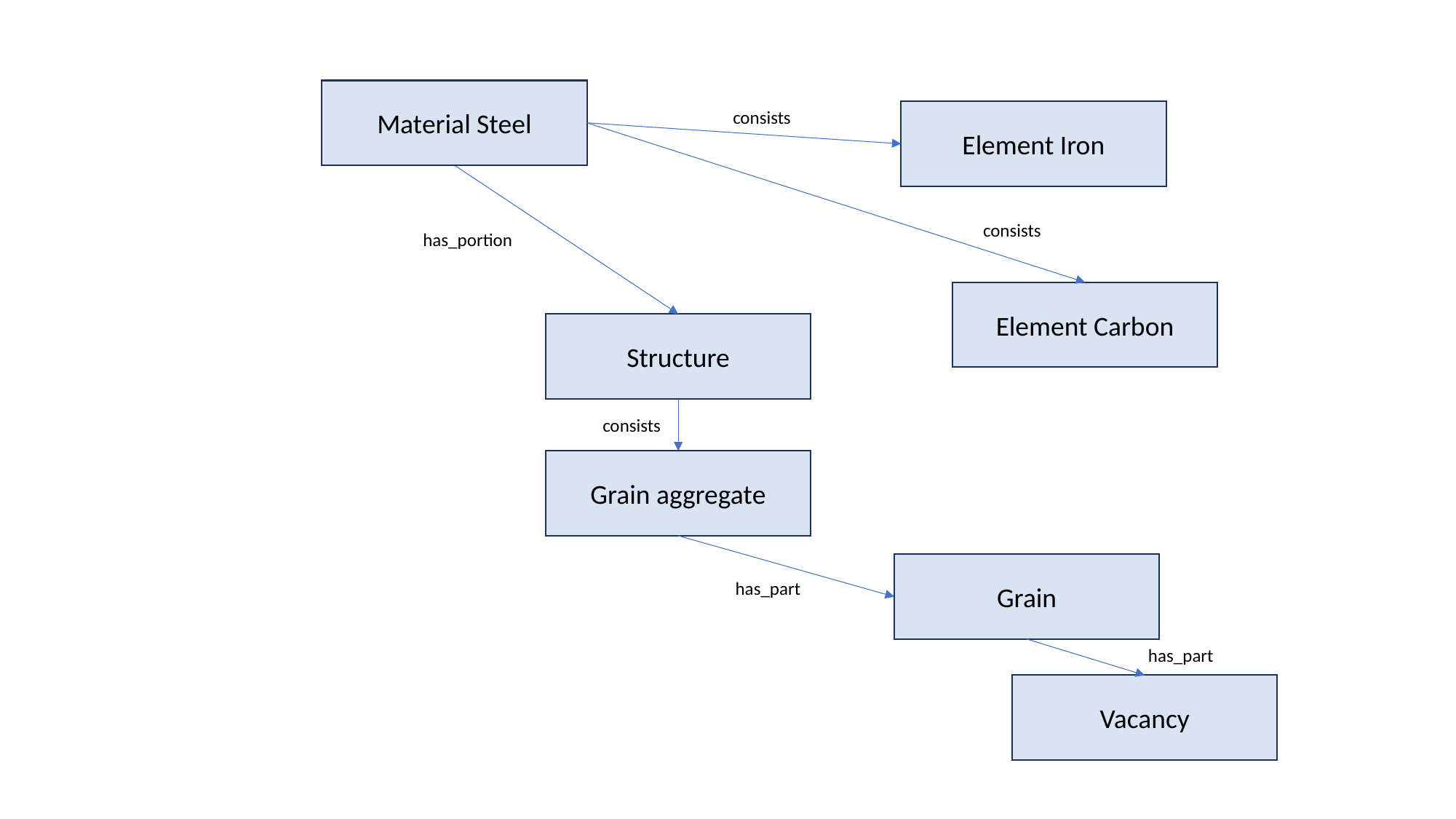

Material Steel
consists
Element Iron
consists
has_portion
Element Carbon
Structure
consists
Grain aggregate
Grain
has_part
has_part
Vacancy